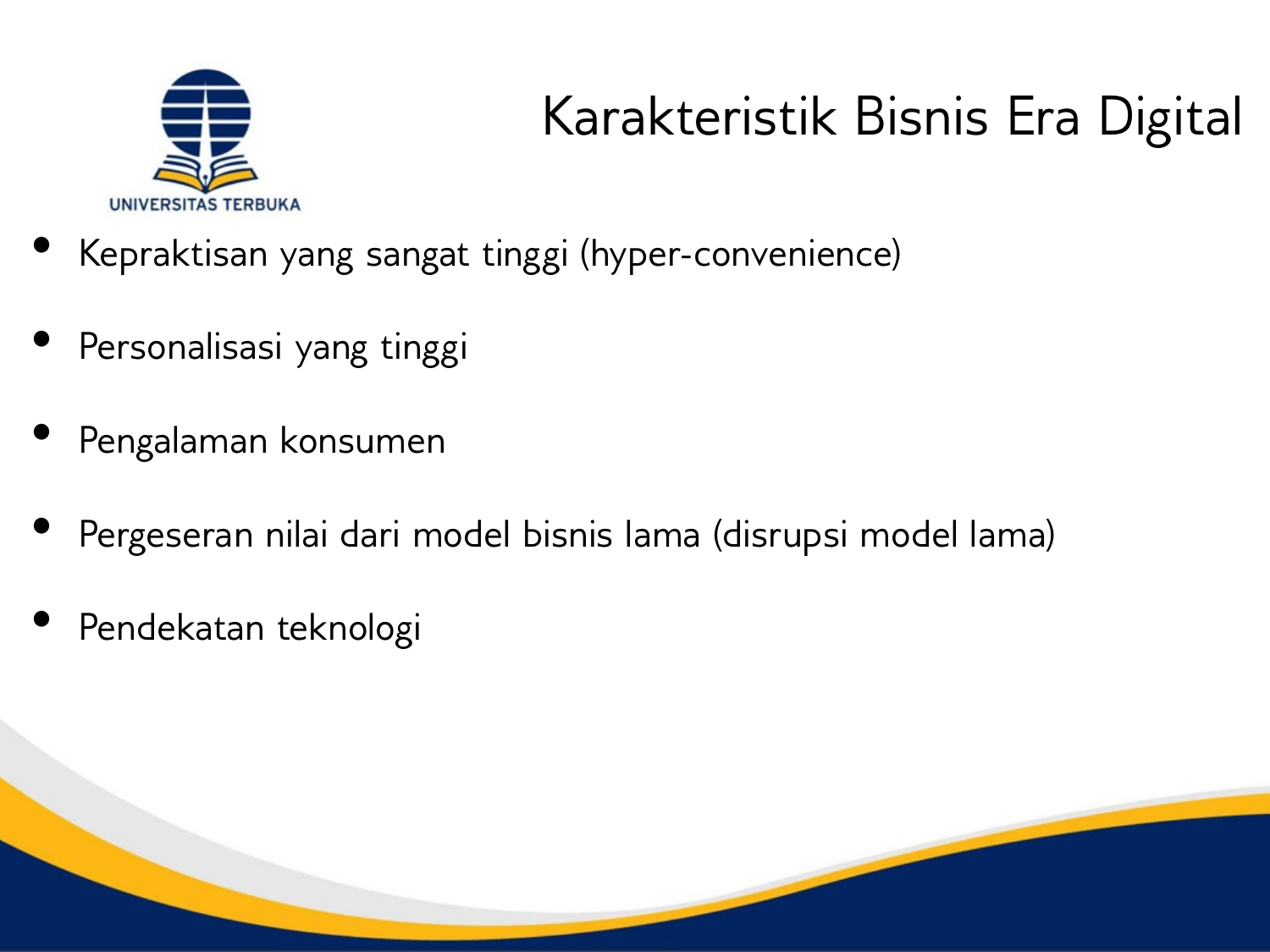

# Karakteristik Bisnis Era Digital
Kepraktisan yang sangat tinggi (hyper-convenience)
Personalisasi yang tinggi
Pengalaman konsumen
Pergeseran nilai dari model bisnis lama (disrupsi model lama)
Pendekatan teknologi